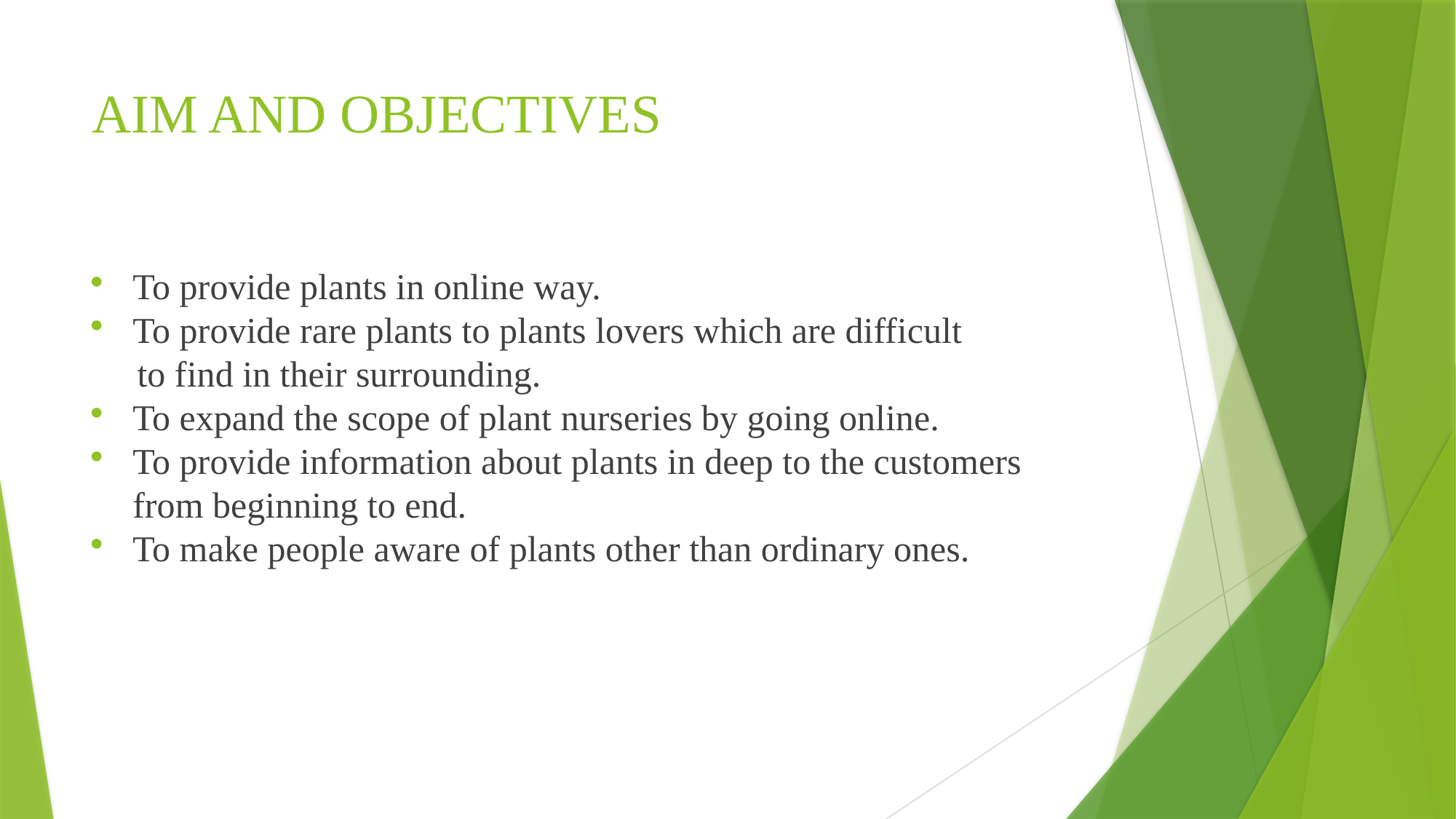

# AIM AND OBJECTIVES
To provide plants in online way.
To provide rare plants to plants lovers which are difficult
     to find in their surrounding.
To expand the scope of plant nurseries by going online.
To provide information about plants in deep to the customers from beginning to end.
To make people aware of plants other than ordinary ones.